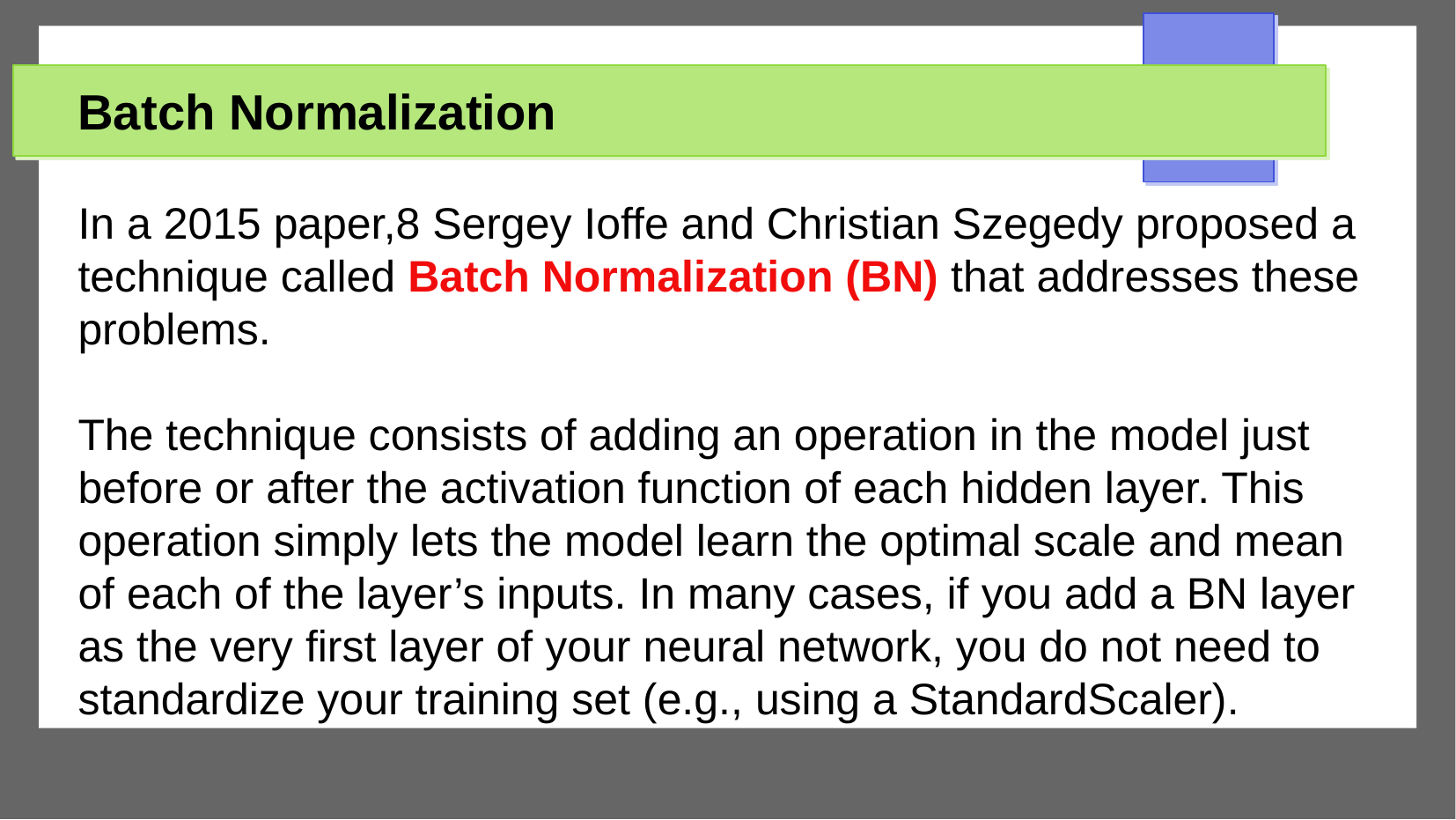

Batch Normalization
In a 2015 paper,8 Sergey Ioffe and Christian Szegedy proposed a technique called Batch Normalization (BN) that addresses these problems.

The technique consists of adding an operation in the model just before or after the activation function of each hidden layer. This operation simply lets the model learn the optimal scale and mean of each of the layer’s inputs. In many cases, if you add a BN layer as the very first layer of your neural network, you do not need to standardize your training set (e.g., using a StandardScaler).